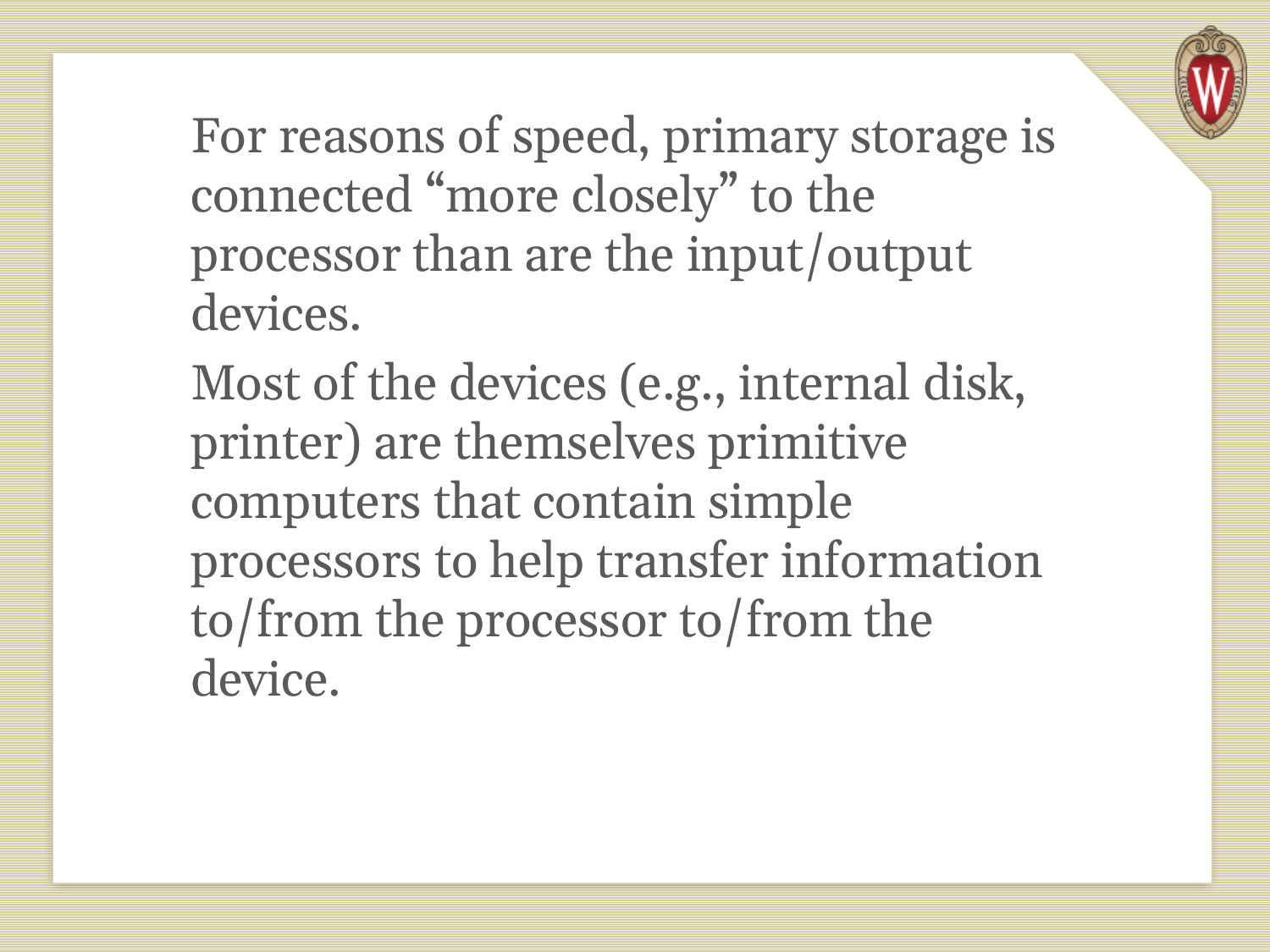

For reasons of speed, primary storage is connected “more closely” to the processor than are the input/output devices.
Most of the devices (e.g., internal disk, printer) are themselves primitive computers that contain simple processors to help transfer information to/from the processor to/from the device.